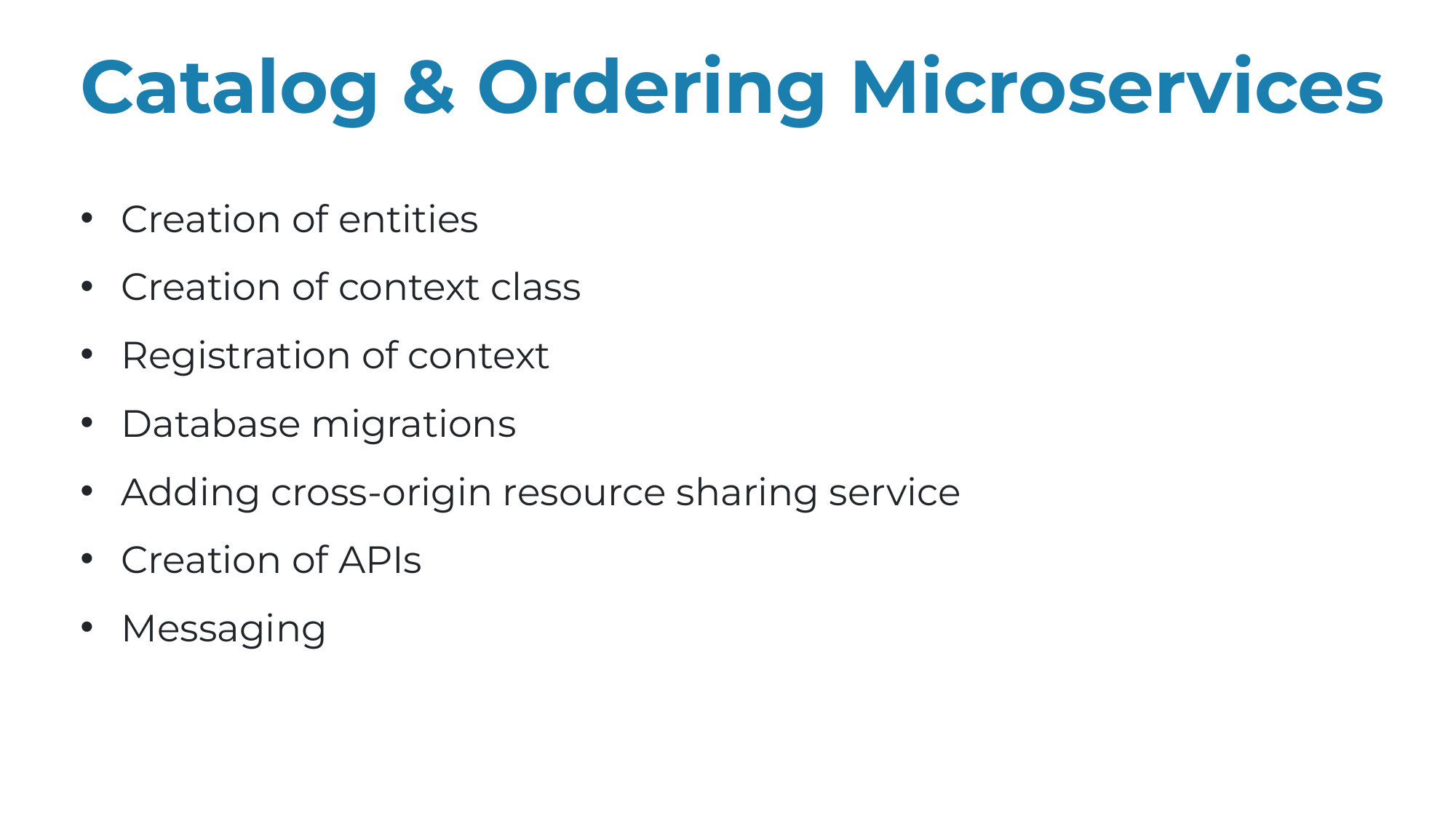

Catalog & Ordering Microservices
Creation of entities
Creation of context class
Registration of context
Database migrations
Adding cross-origin resource sharing service
Creation of APIs
Messaging